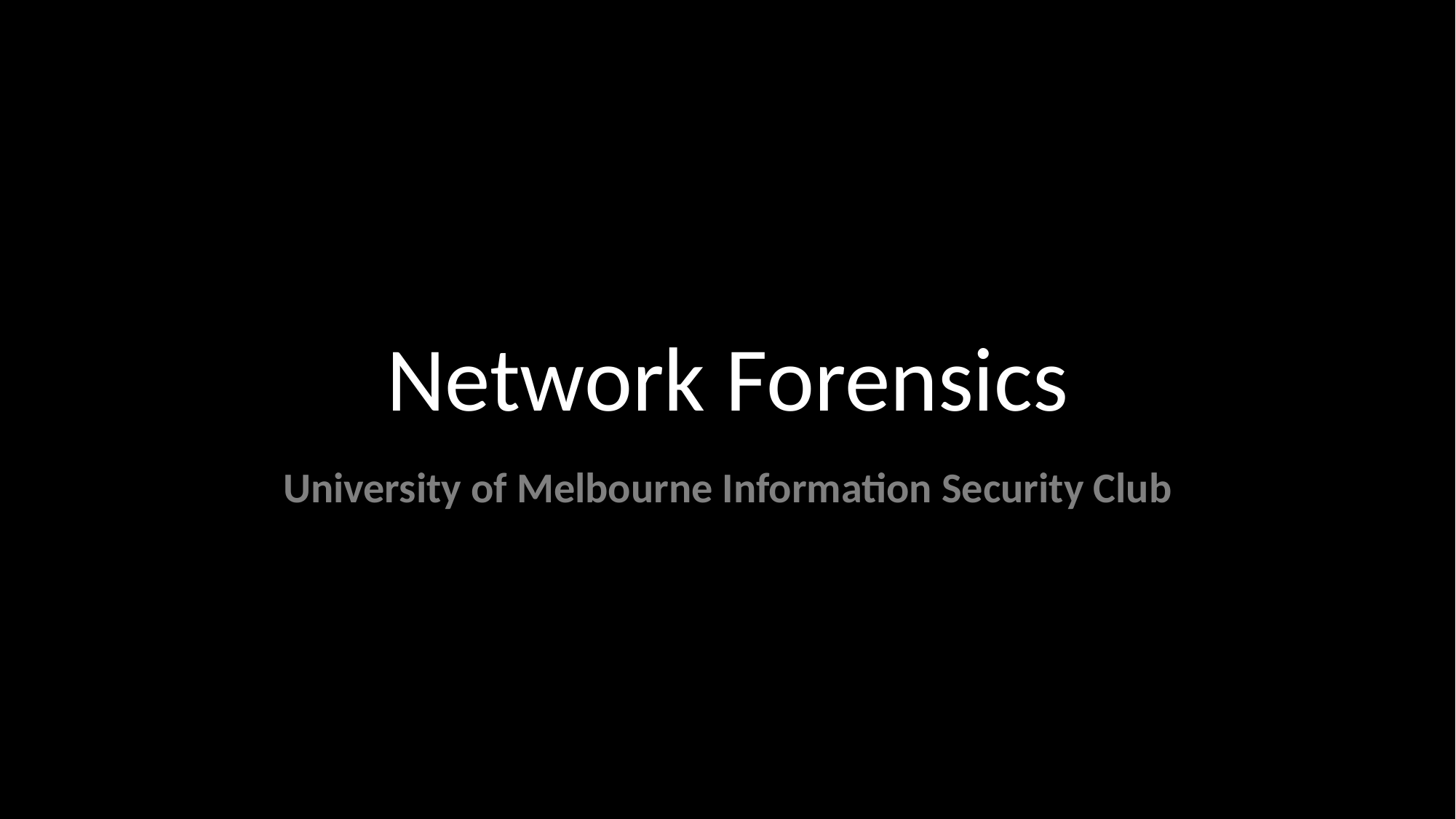

# Network Forensics
University of Melbourne Information Security Club